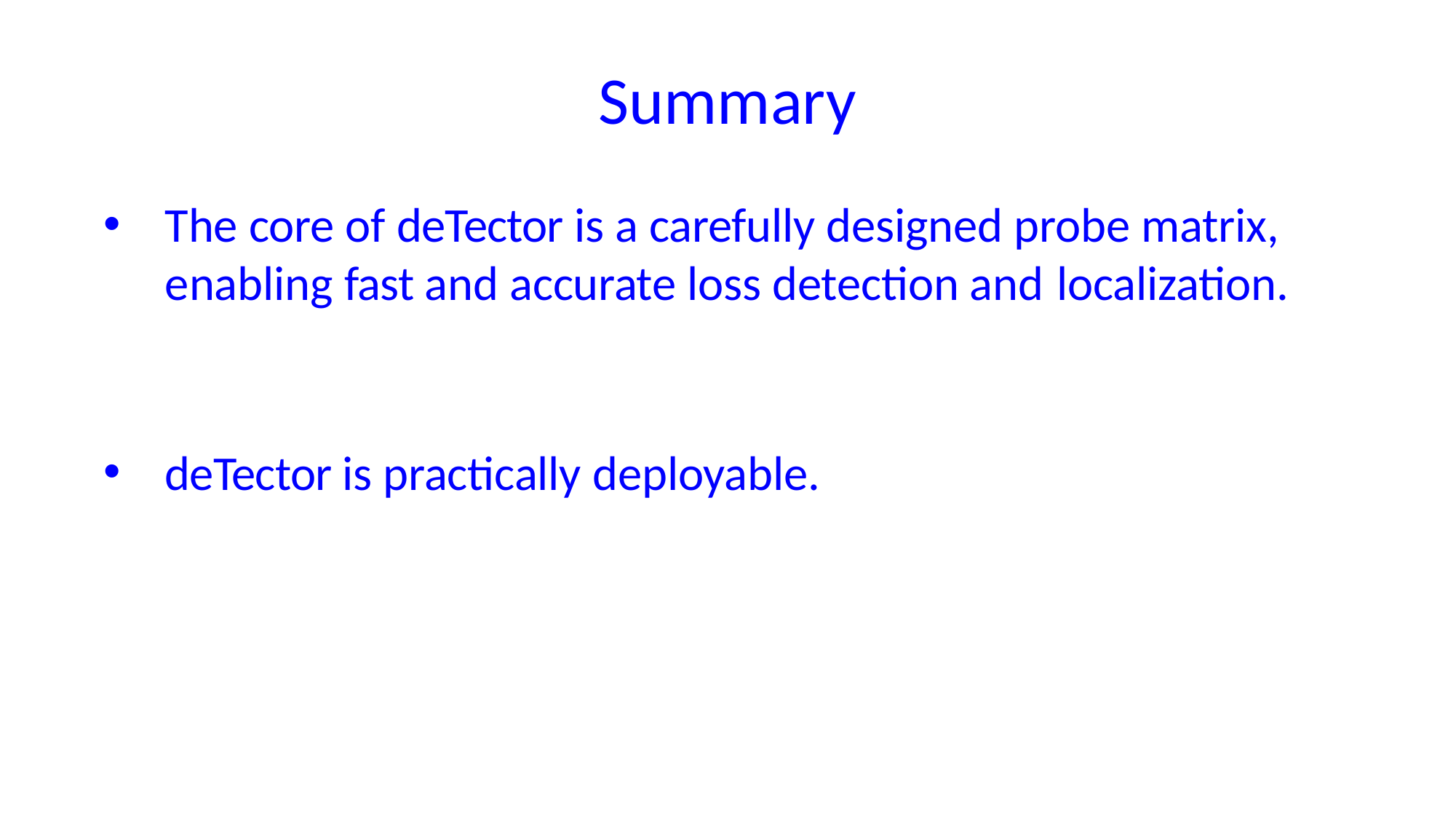

# Summary
The core of deTector is a carefully designed probe matrix,  enabling fast and accurate loss detection and localization.

deTector is practically deployable.